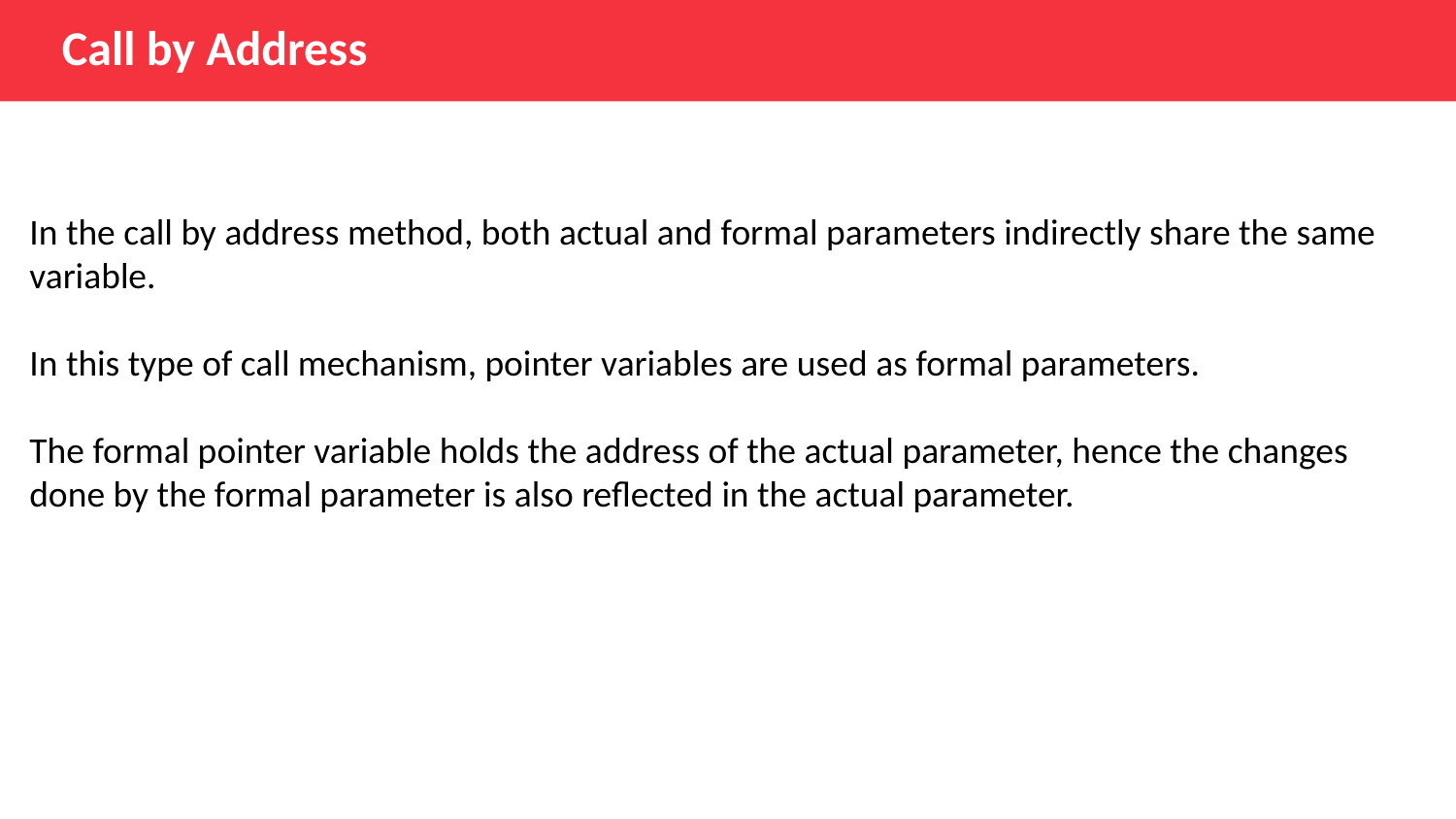

Call by Address

In the call by address method, both actual and formal parameters indirectly share the same variable.

In this type of call mechanism, pointer variables are used as formal parameters.

The formal pointer variable holds the address of the actual parameter, hence the changes done by the formal parameter is also reflected in the actual parameter.